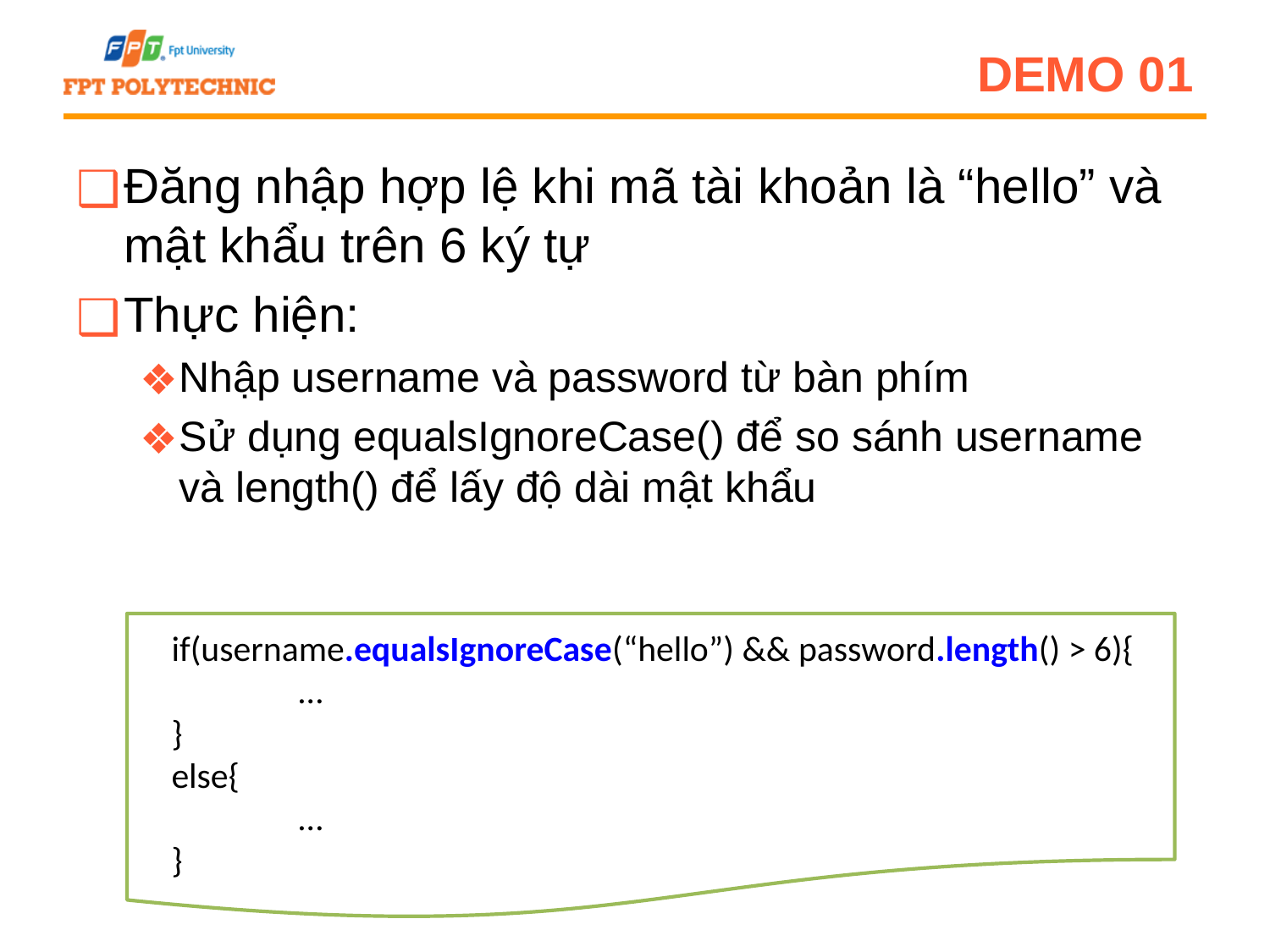

# DEMO 01
Đăng nhập hợp lệ khi mã tài khoản là “hello” và mật khẩu trên 6 ký tự
Thực hiện:
Nhập username và password từ bàn phím
Sử dụng equalsIgnoreCase() để so sánh username và length() để lấy độ dài mật khẩu

if(username.equalsIgnoreCase(“hello”) && password.length() > 6){
	…
}
else{
	…
}